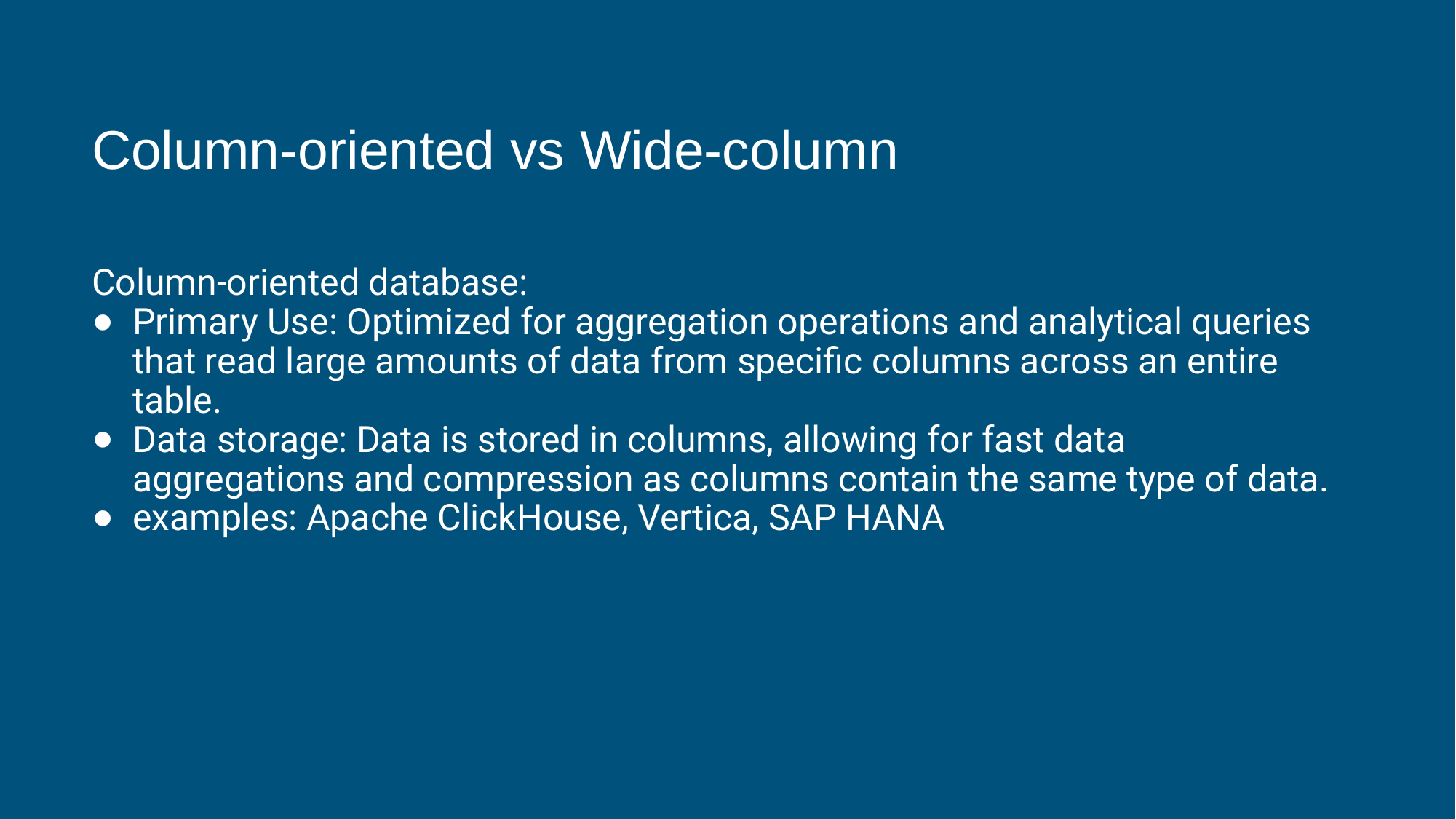

# Column-oriented vs Wide-column
Column-oriented database:
Primary Use: Optimized for aggregation operations and analytical queries that read large amounts of data from specific columns across an entire table.
Data storage: Data is stored in columns, allowing for fast data aggregations and compression as columns contain the same type of data.
examples: Apache ClickHouse, Vertica, SAP HANA